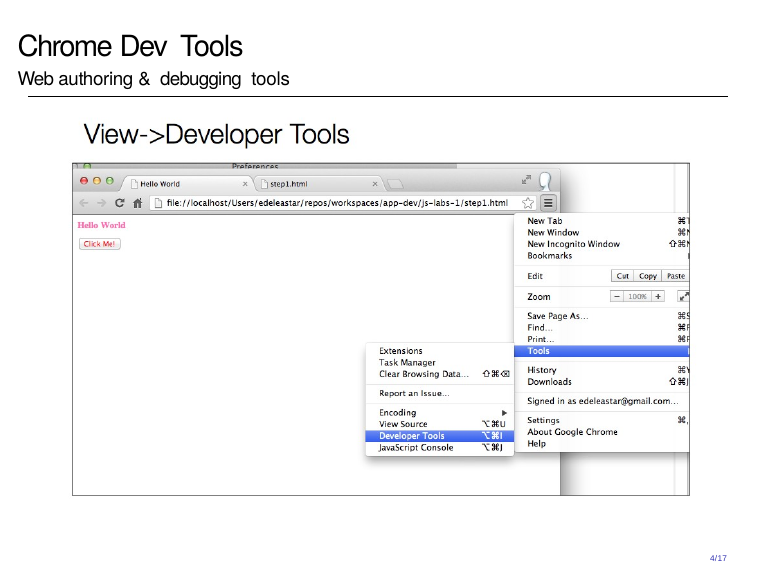

# Chrome Dev Tools
Web authoring & debugging  tools

4/17